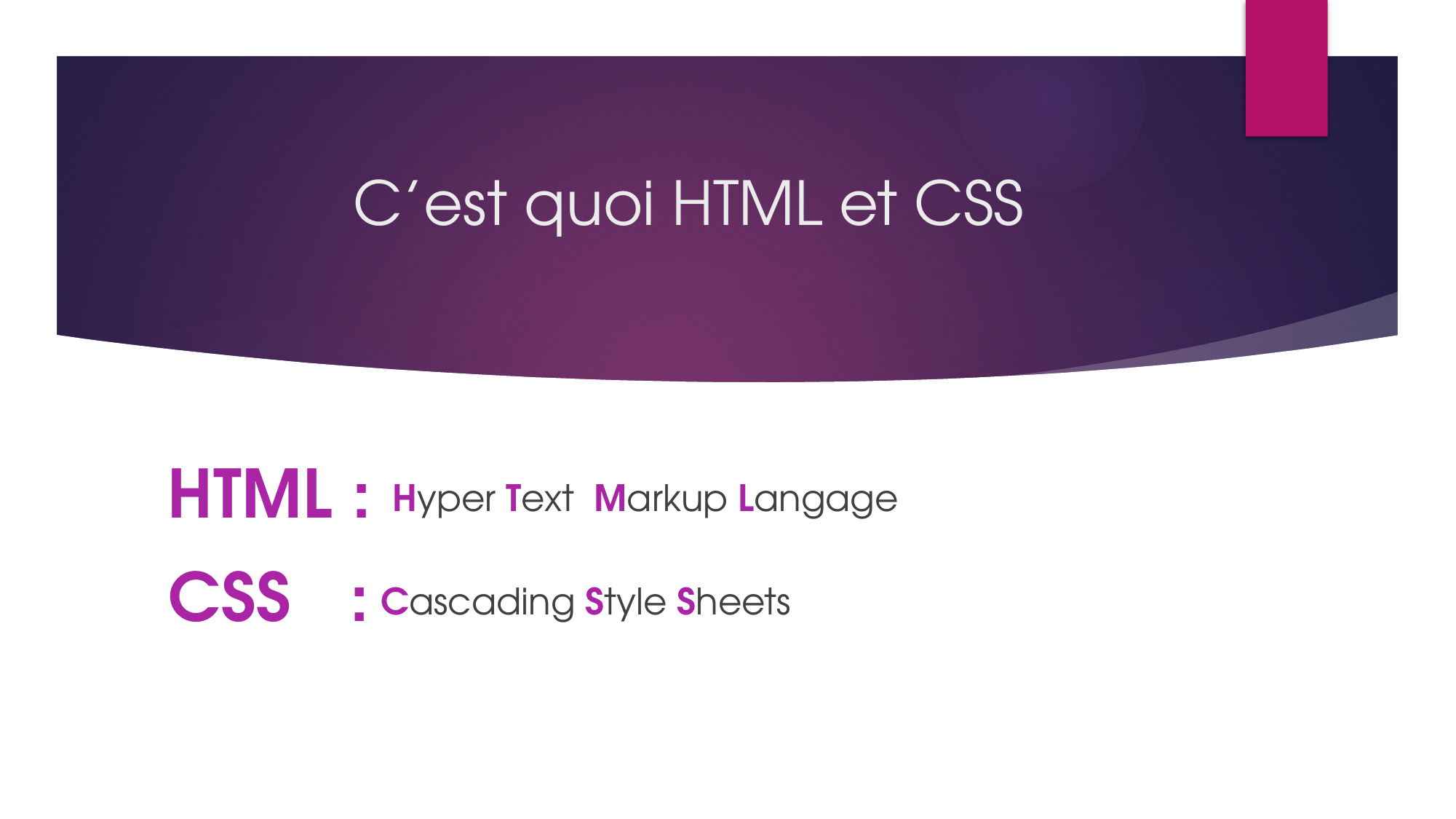

# C’est quoi HTML et CSS
HTML :
Hyper Text  Markup Langage
CSS   :
Cascading Style Sheets